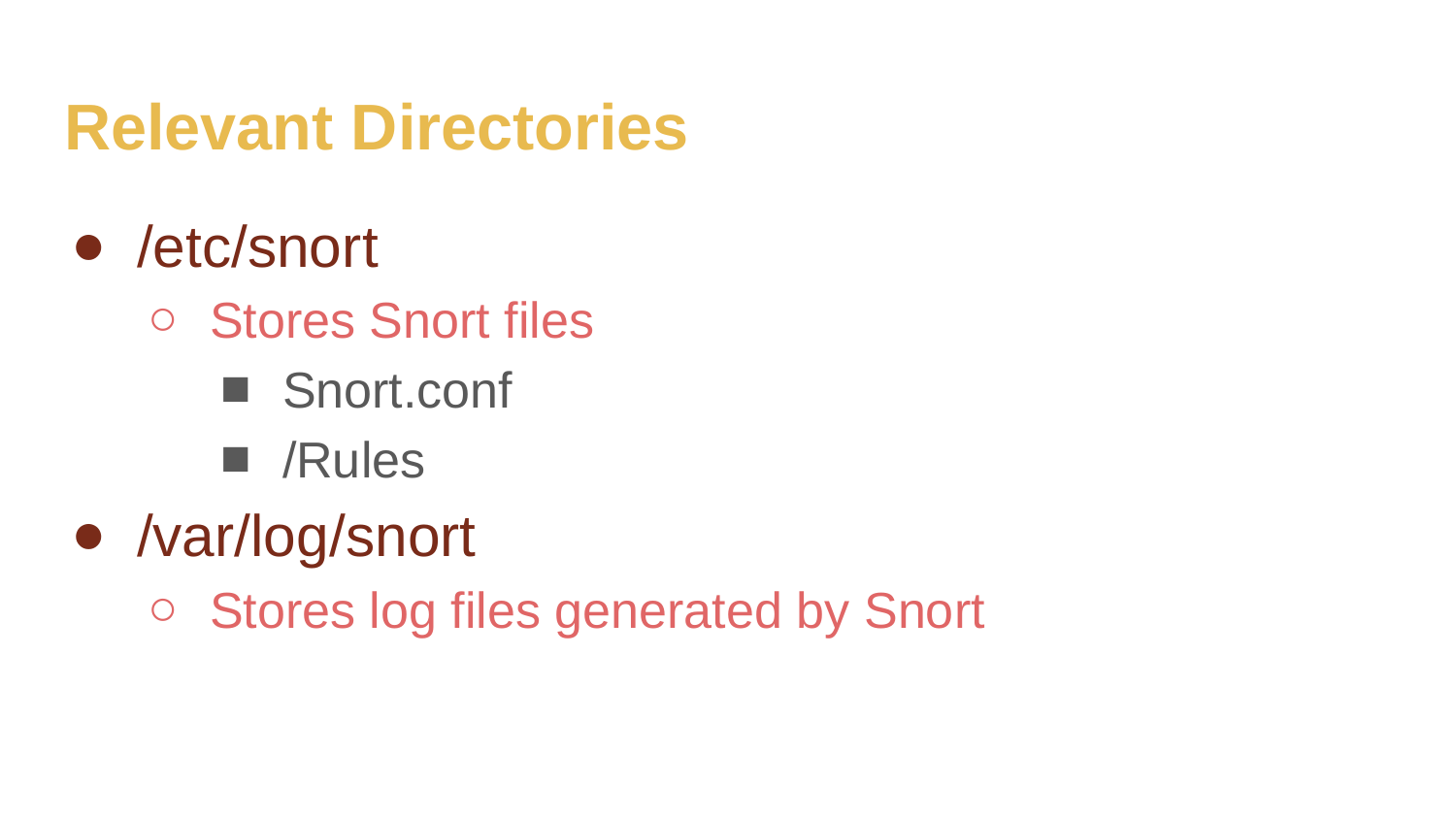

# Relevant Directories
/etc/snort
Stores Snort files
Snort.conf
/Rules
/var/log/snort
Stores log files generated by Snort